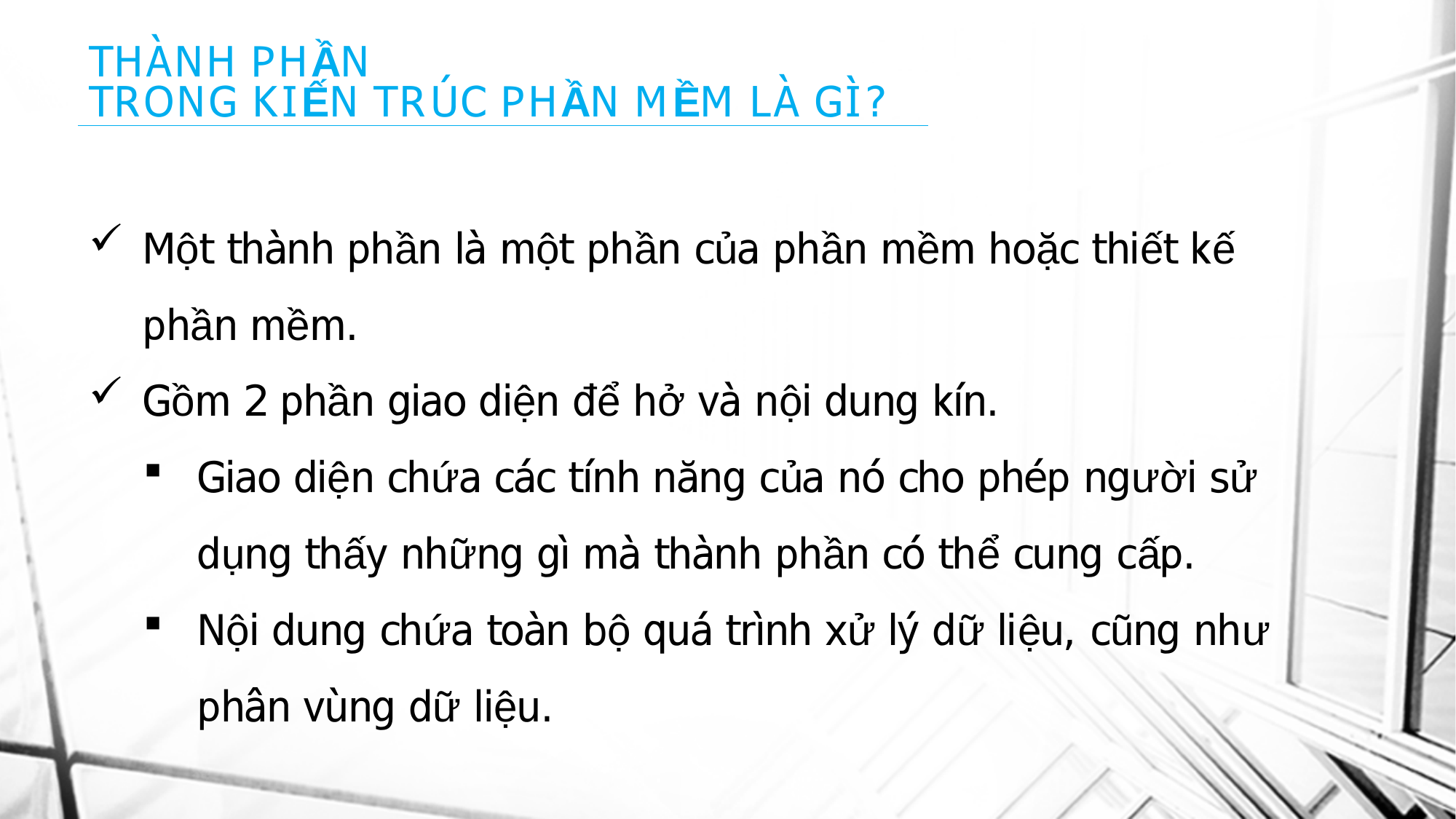

# THÀNH PHẦN TRONG KIẾN TRÚC PHẦN MỀM LÀ GÌ?
Một thành phần là một phần của phần mềm hoặc thiết kế phần mềm.
Gồm 2 phần giao diện để hở và nội dung kín.
Giao diện chứa các tính năng của nó cho phép người sử dụng thấy những gì mà thành phần có thể cung cấp.
Nội dung chứa toàn bộ quá trình xử lý dữ liệu, cũng như phân vùng dữ liệu.